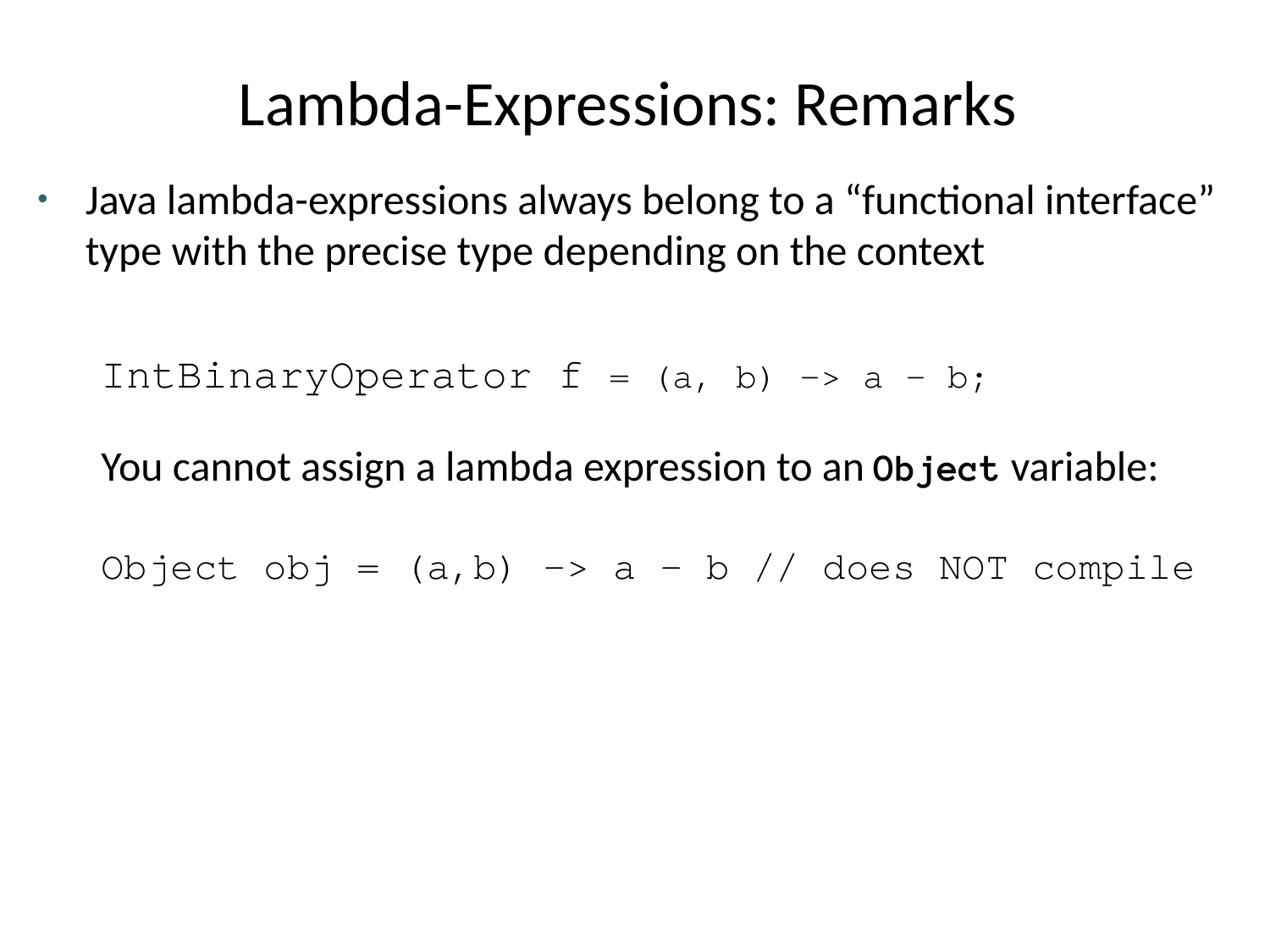

# Lambda-Expressions: Remarks
Java lambda-expressions always belong to a “functional interface” type with the precise type depending on the context
IntBinaryOperator f = (a, b) -> a - b;
You cannot assign a lambda expression to an Object variable:
Object obj = (a,b) -> a - b // does NOT compile